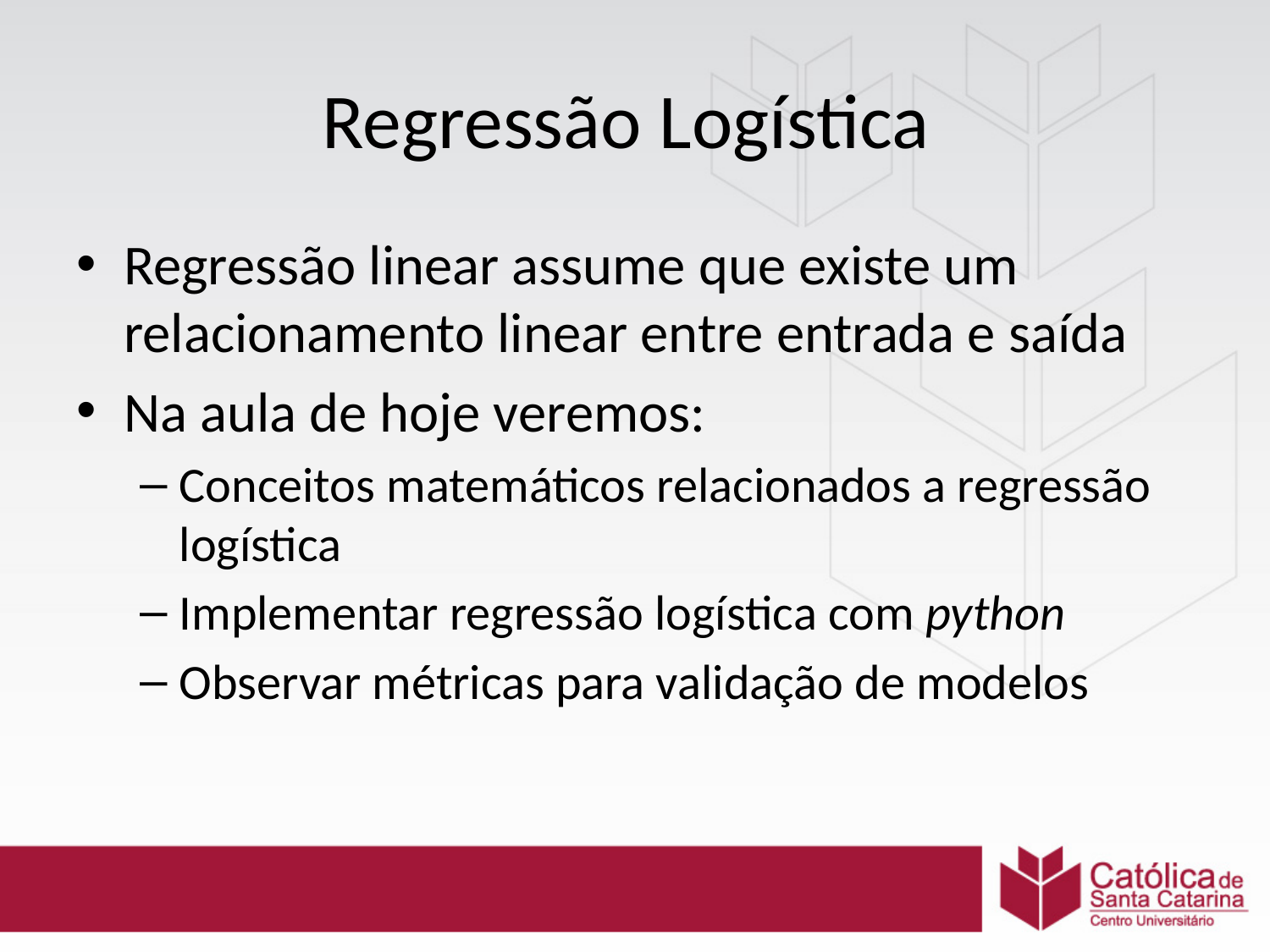

# Regressão Logística
Regressão linear assume que existe um relacionamento linear entre entrada e saída
Na aula de hoje veremos:
Conceitos matemáticos relacionados a regressão logística
Implementar regressão logística com python
Observar métricas para validação de modelos